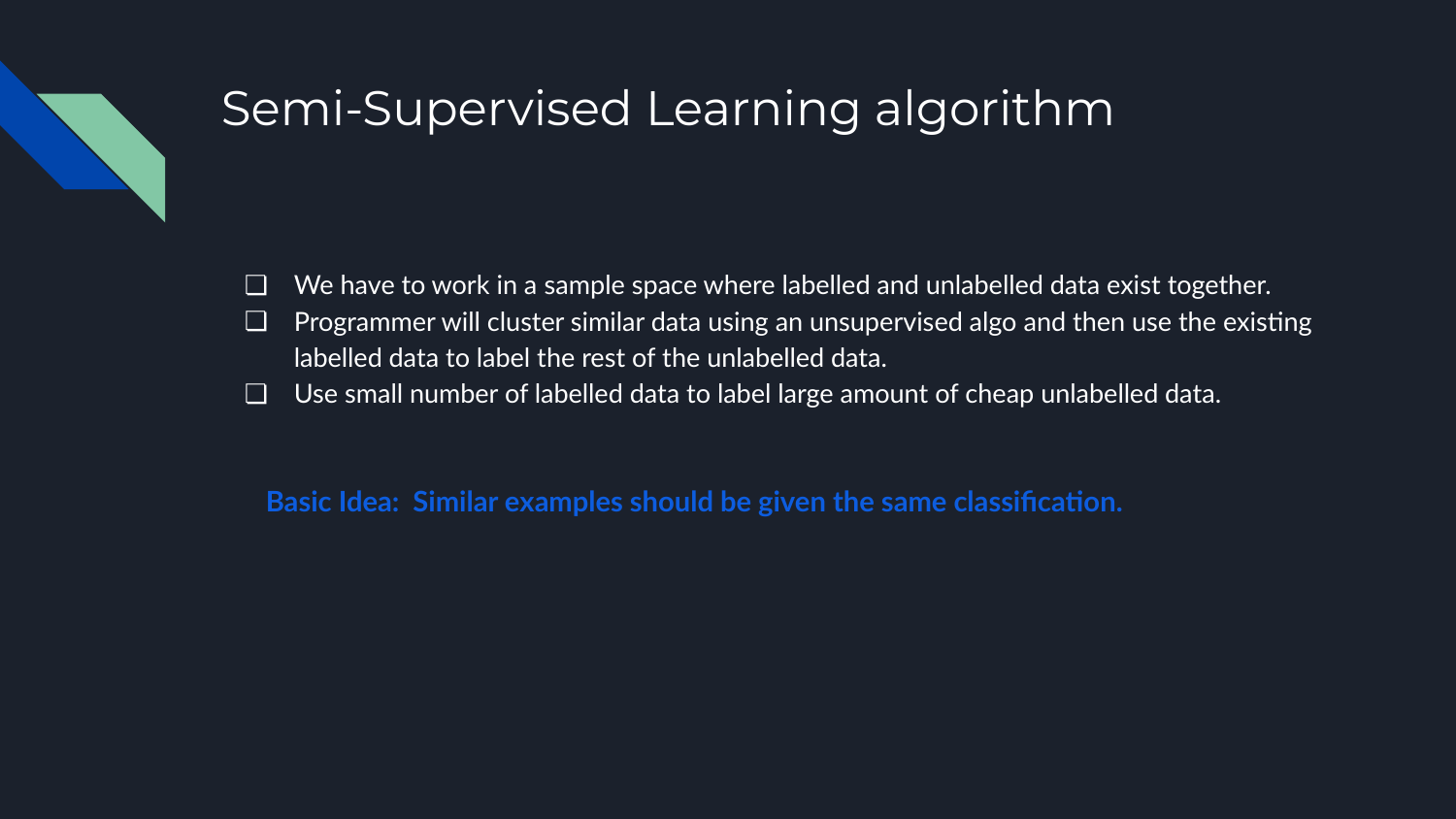

# Semi-Supervised Learning algorithm
We have to work in a sample space where labelled and unlabelled data exist together.
Programmer will cluster similar data using an unsupervised algo and then use the existing labelled data to label the rest of the unlabelled data.
Use small number of labelled data to label large amount of cheap unlabelled data.

Basic Idea:  Similar examples should be given the same classification.